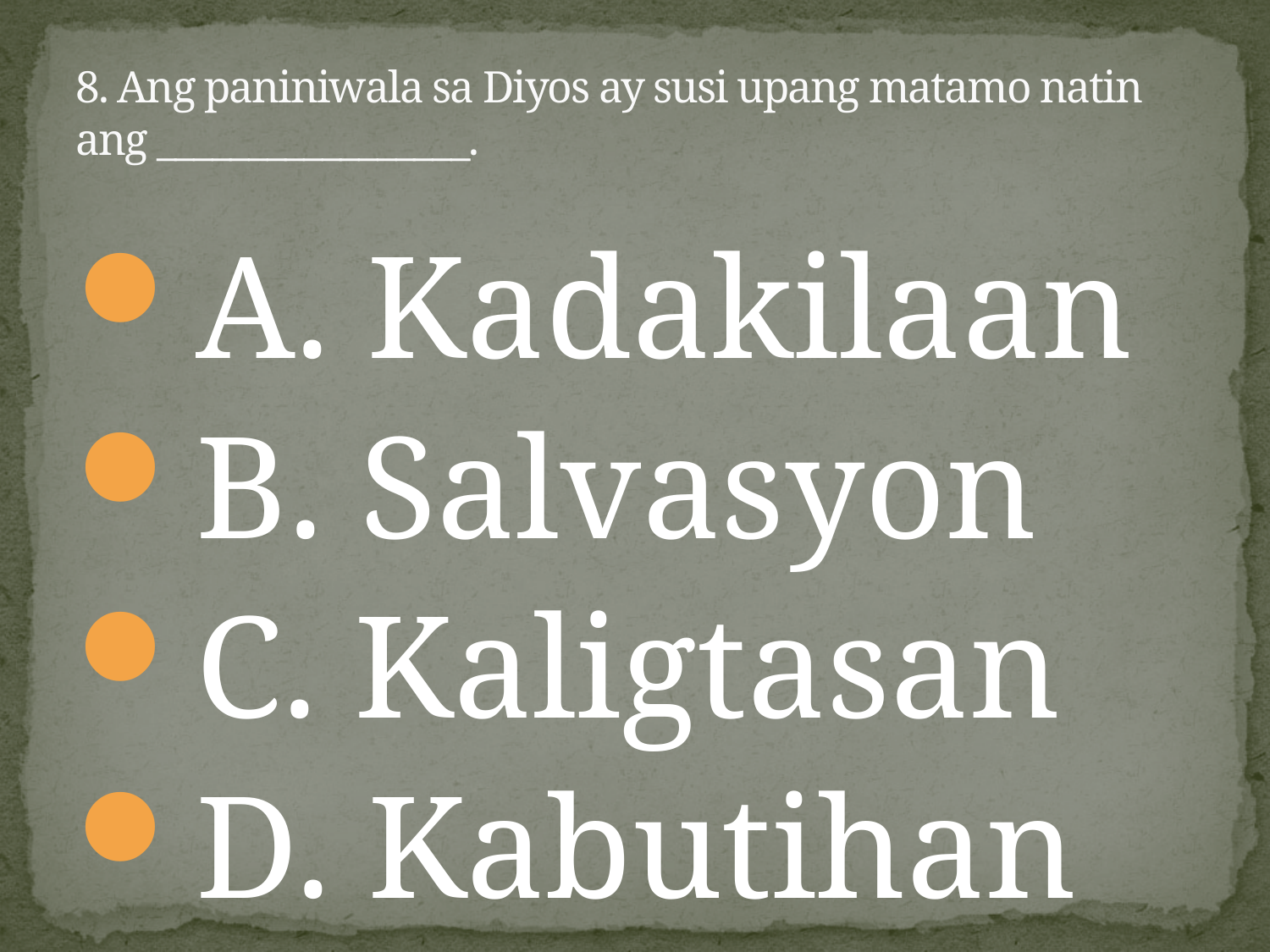

# 8. Ang paniniwala sa Diyos ay susi upang matamo natin ang _________________.
A. Kadakilaan
B. Salvasyon
C. Kaligtasan
D. Kabutihan